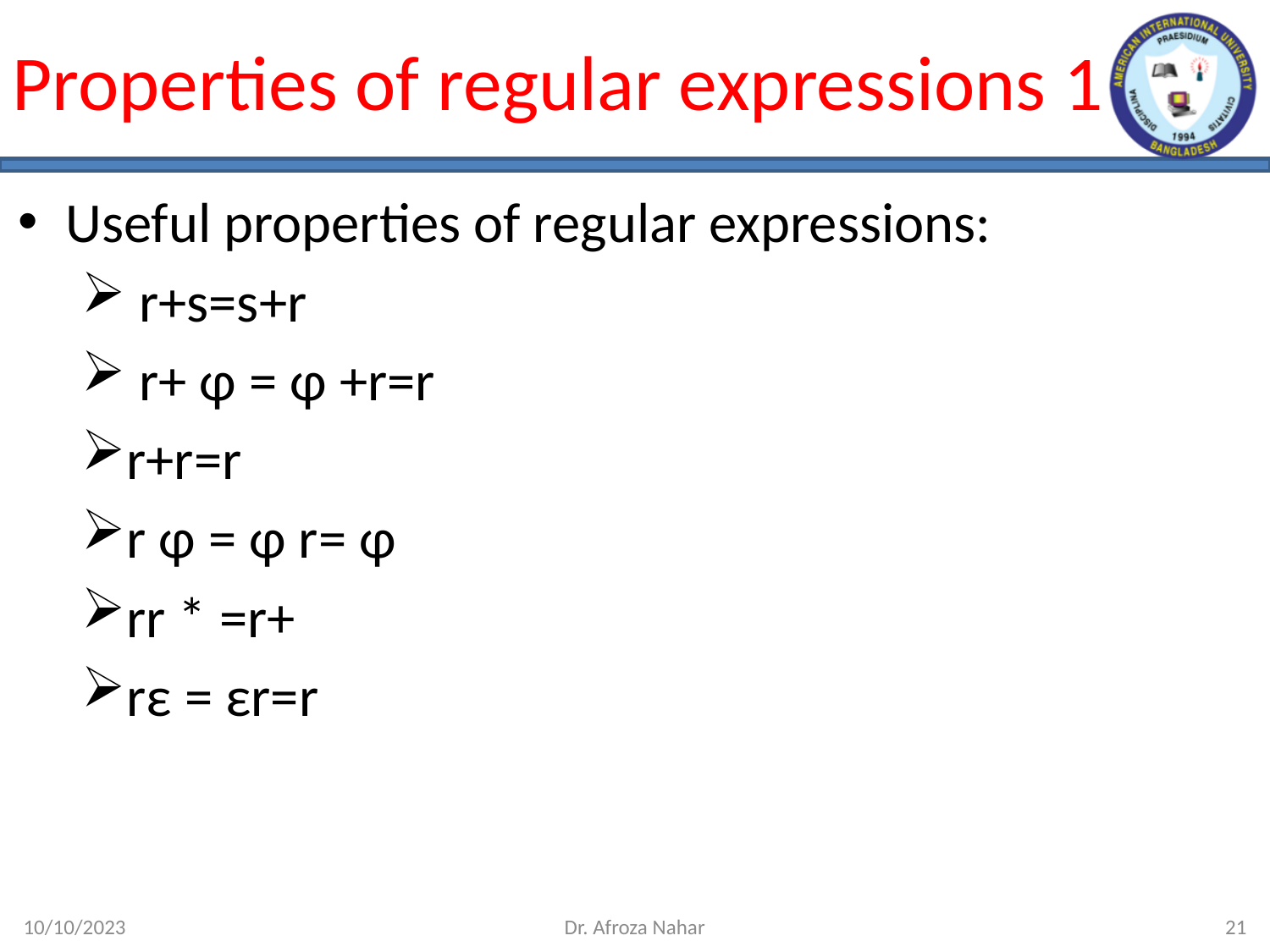

# Properties of regular expressions 1
Useful properties of regular expressions:
 r+s=s+r
 r+ φ = φ +r=r
r+r=r
r φ = φ r= φ
rr * =r+
rε = εr=r
10/10/2023
Dr. Afroza Nahar
21